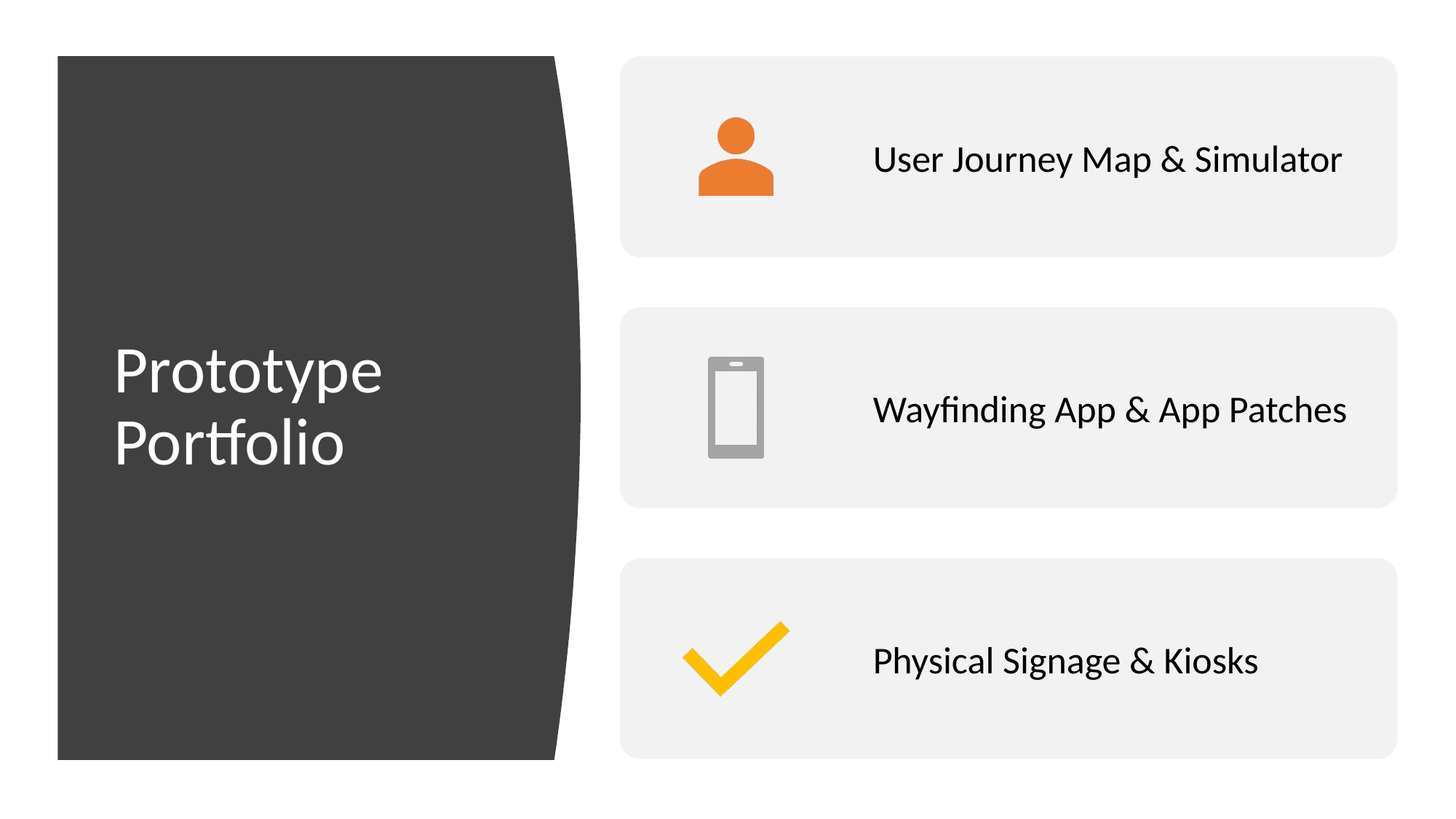

User Journey Map & Simulator
Wayfinding App & App Patches
Physical Signage & Kiosks

# Prototype Portfolio